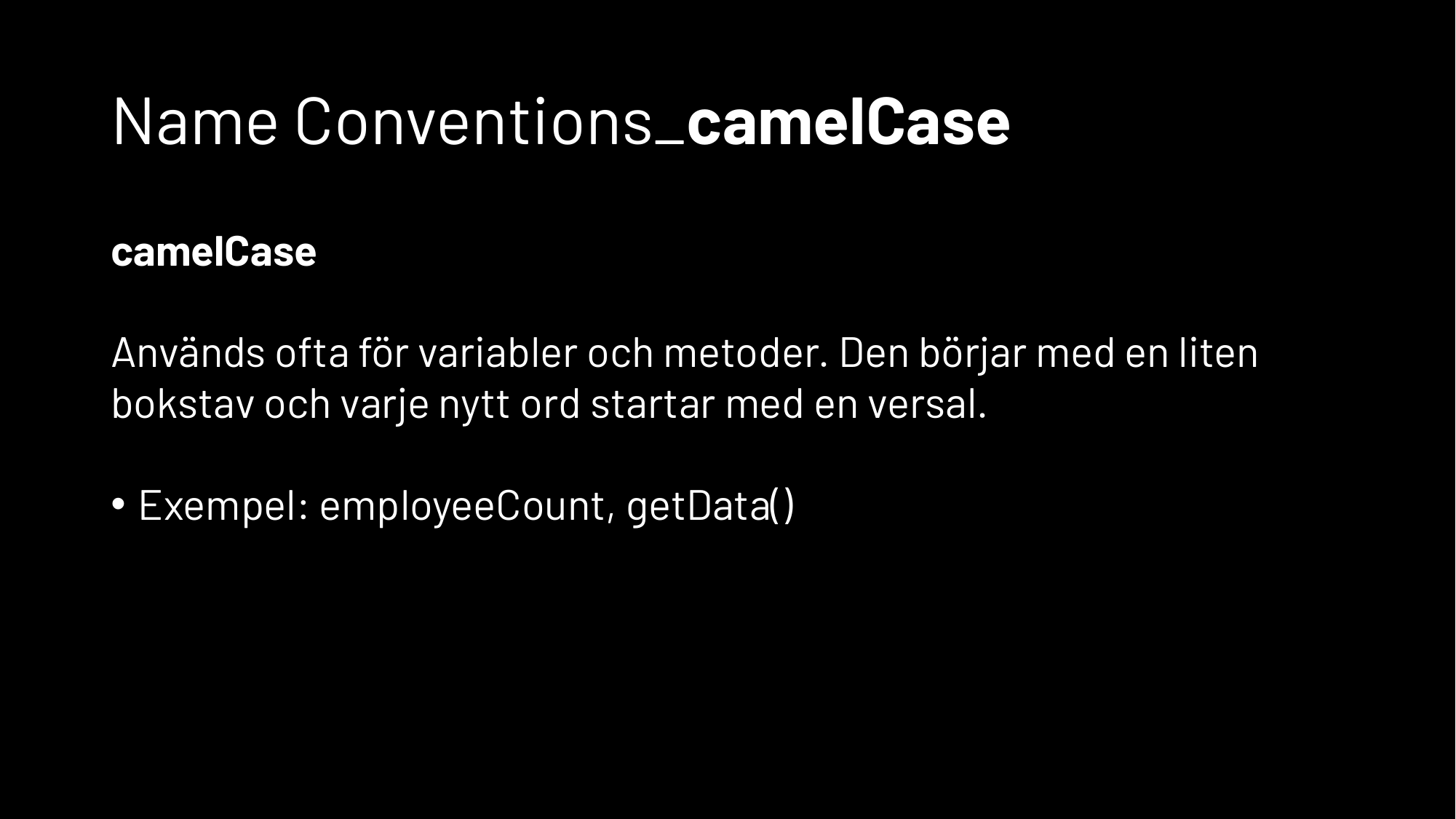

# Name Conventions_camelCase
camelCase

Används ofta för variabler och metoder. Den börjar med en liten bokstav och varje nytt ord startar med en versal.

Exempel: employeeCount, getData()